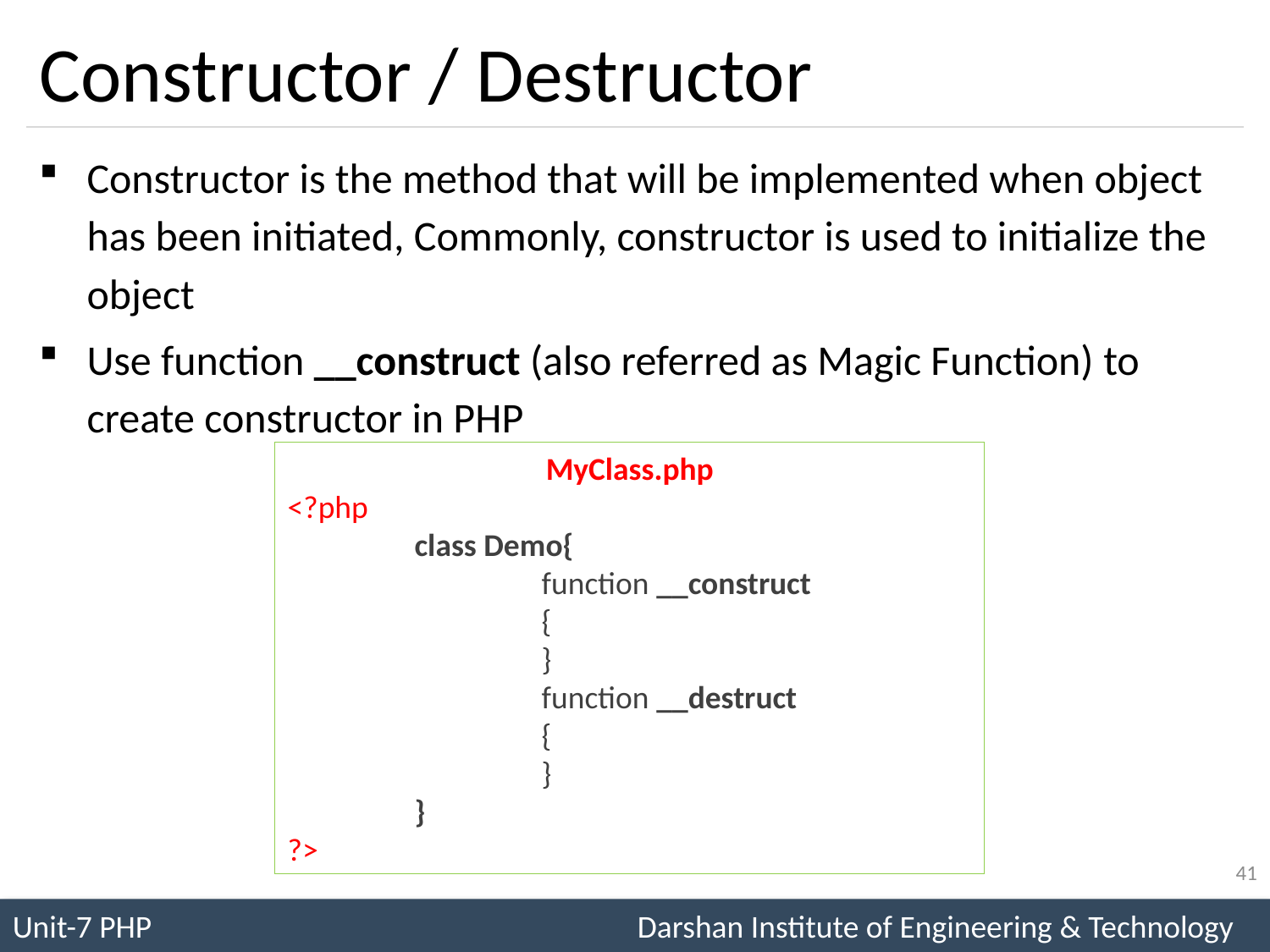

# Constructor / Destructor
Constructor is the method that will be implemented when object has been initiated, Commonly, constructor is used to initialize the object
Use function __construct (also referred as Magic Function) to create constructor in PHP

MyClass.php
<?php
	class Demo{
		function __construct
{
}
function __destruct
{
}
}
?>
41